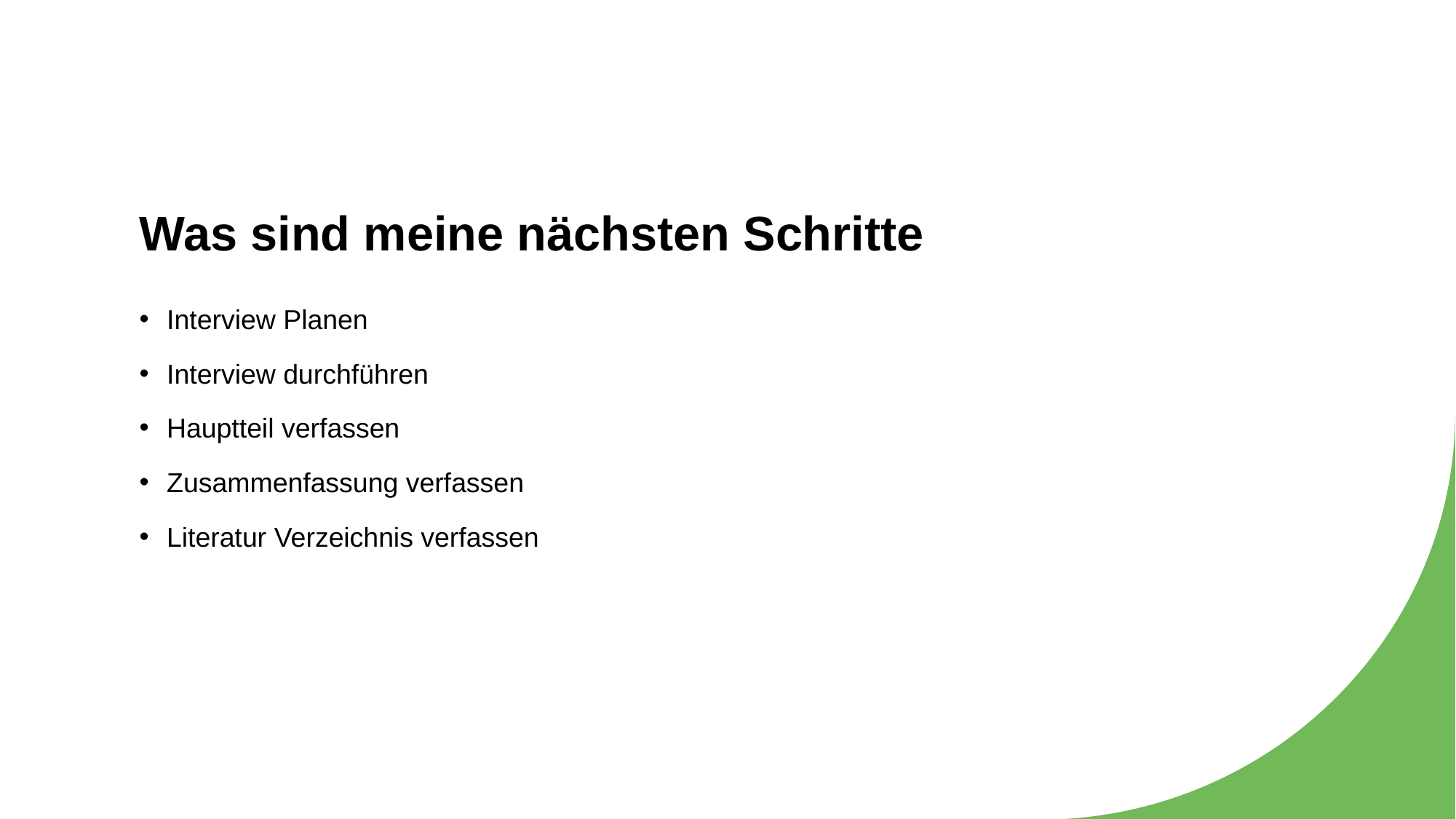

# Was sind meine nächsten Schritte
Interview Planen
Interview durchführen
Hauptteil verfassen
Zusammenfassung verfassen
Literatur Verzeichnis verfassen